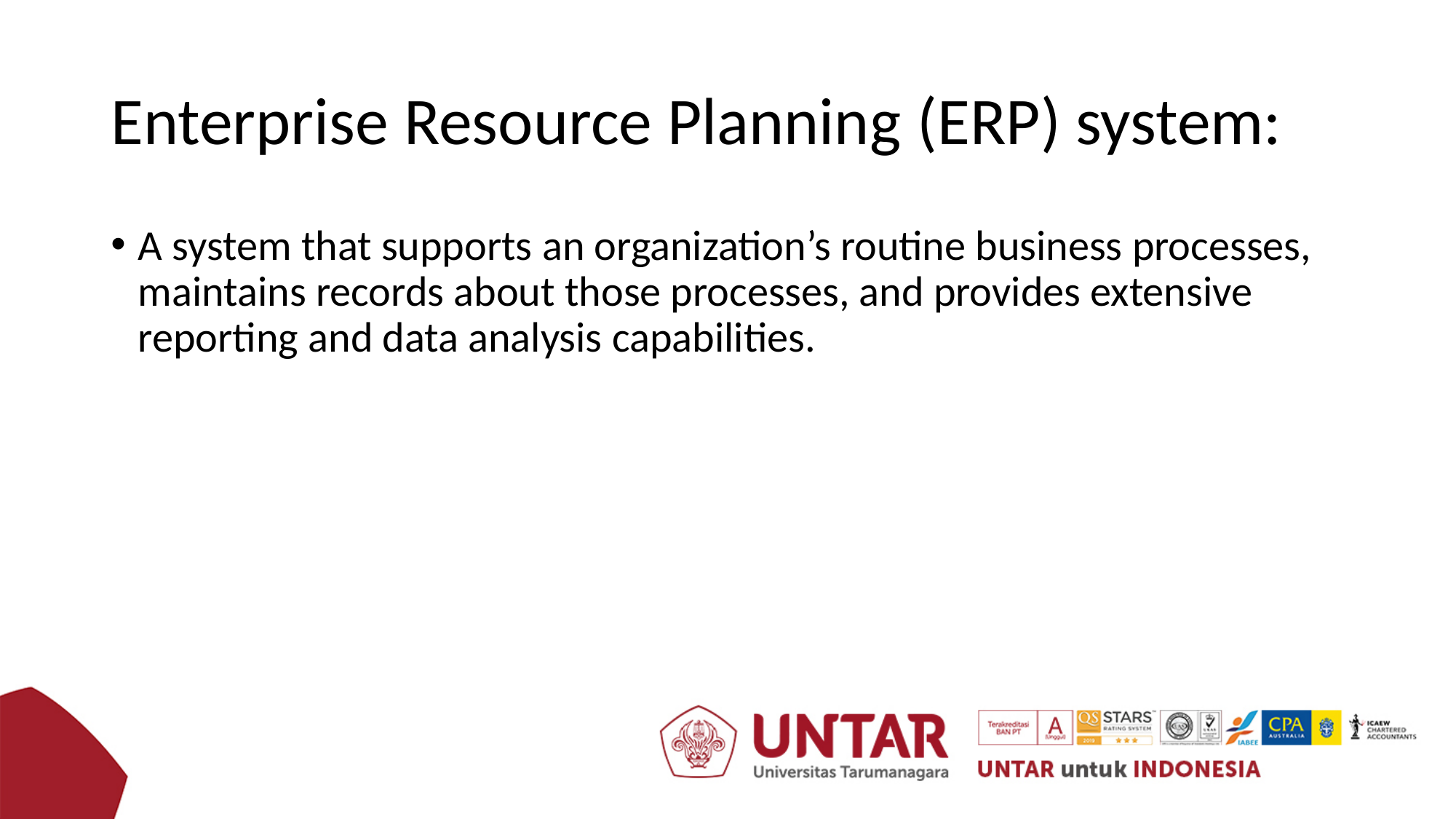

# Enterprise Resource Planning (ERP) system:
A system that supports an organization’s routine business processes, maintains records about those processes, and provides extensive reporting and data analysis capabilities.